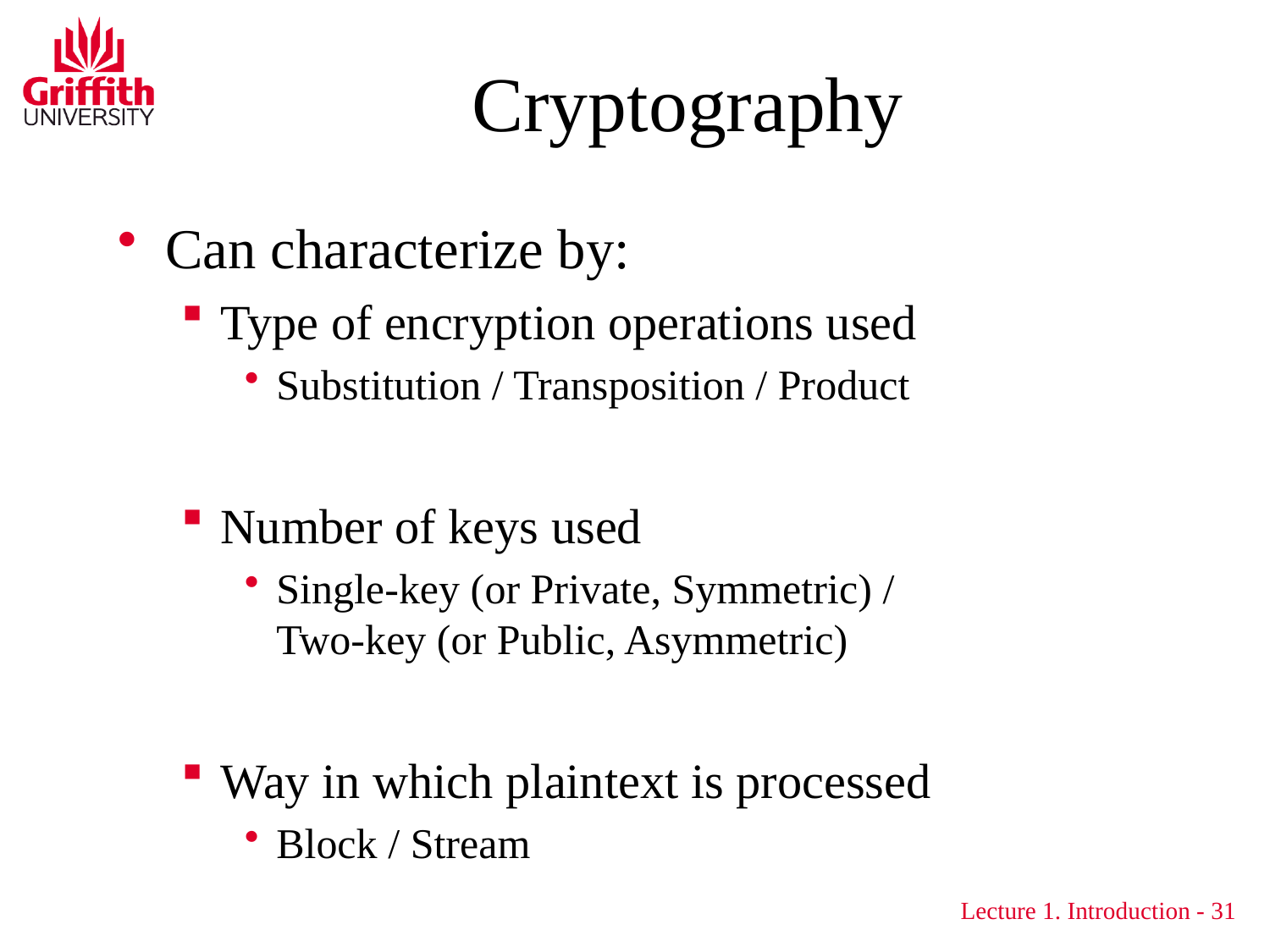

# Cryptography
Can characterize by:
Type of encryption operations used
Substitution / Transposition / Product

Number of keys used
Single-key (or Private, Symmetric) /                         Two-key (or Public, Asymmetric)

Way in which plaintext is processed
Block / Stream
Lecture 1. Introduction - 31